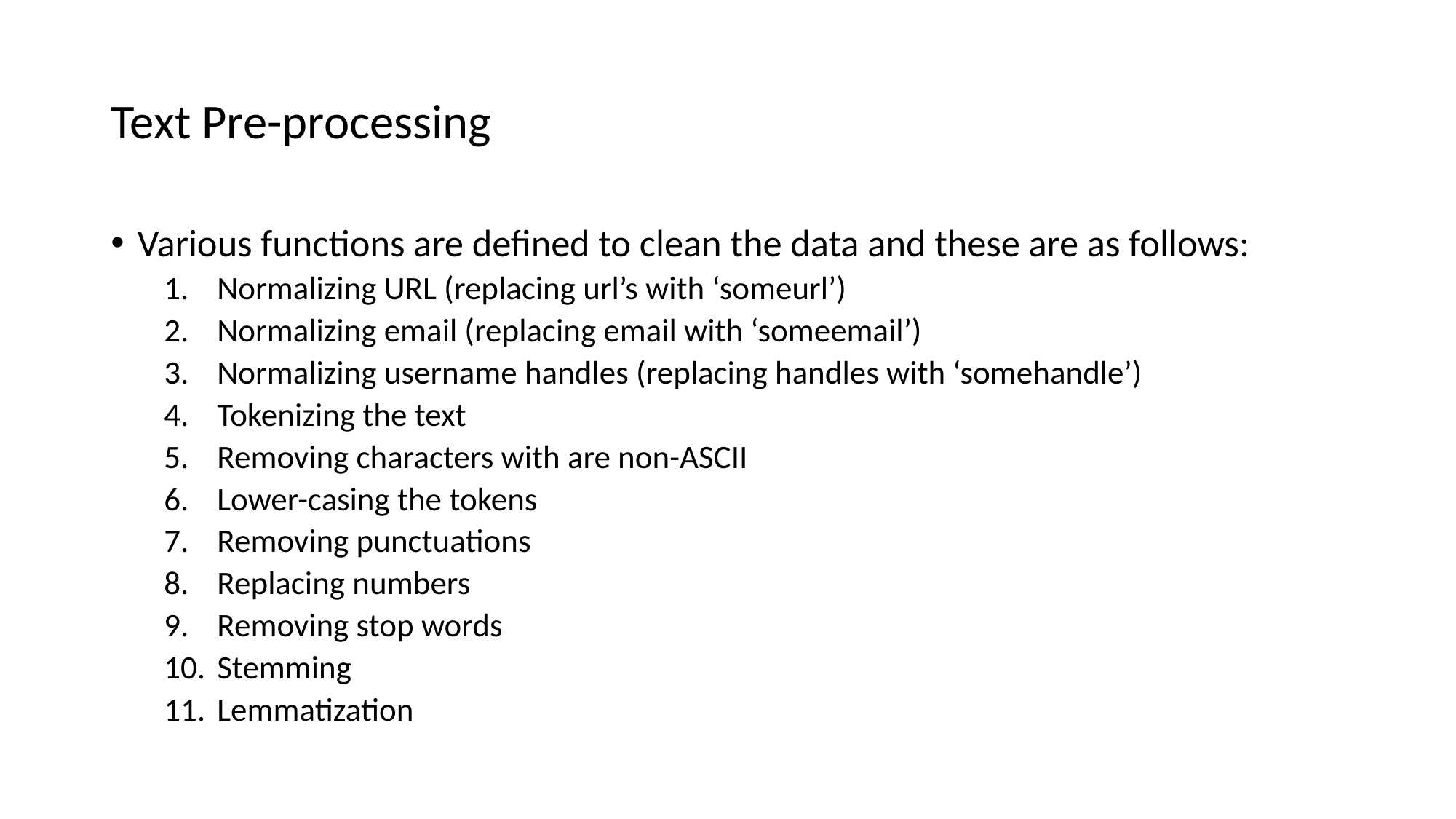

# Text Pre-processing
Various functions are defined to clean the data and these are as follows:
Normalizing URL (replacing url’s with ‘someurl’)
Normalizing email (replacing email with ‘someemail’)
Normalizing username handles (replacing handles with ‘somehandle’)
Tokenizing the text
Removing characters with are non-ASCII
Lower-casing the tokens
Removing punctuations
Replacing numbers
Removing stop words
Stemming
Lemmatization